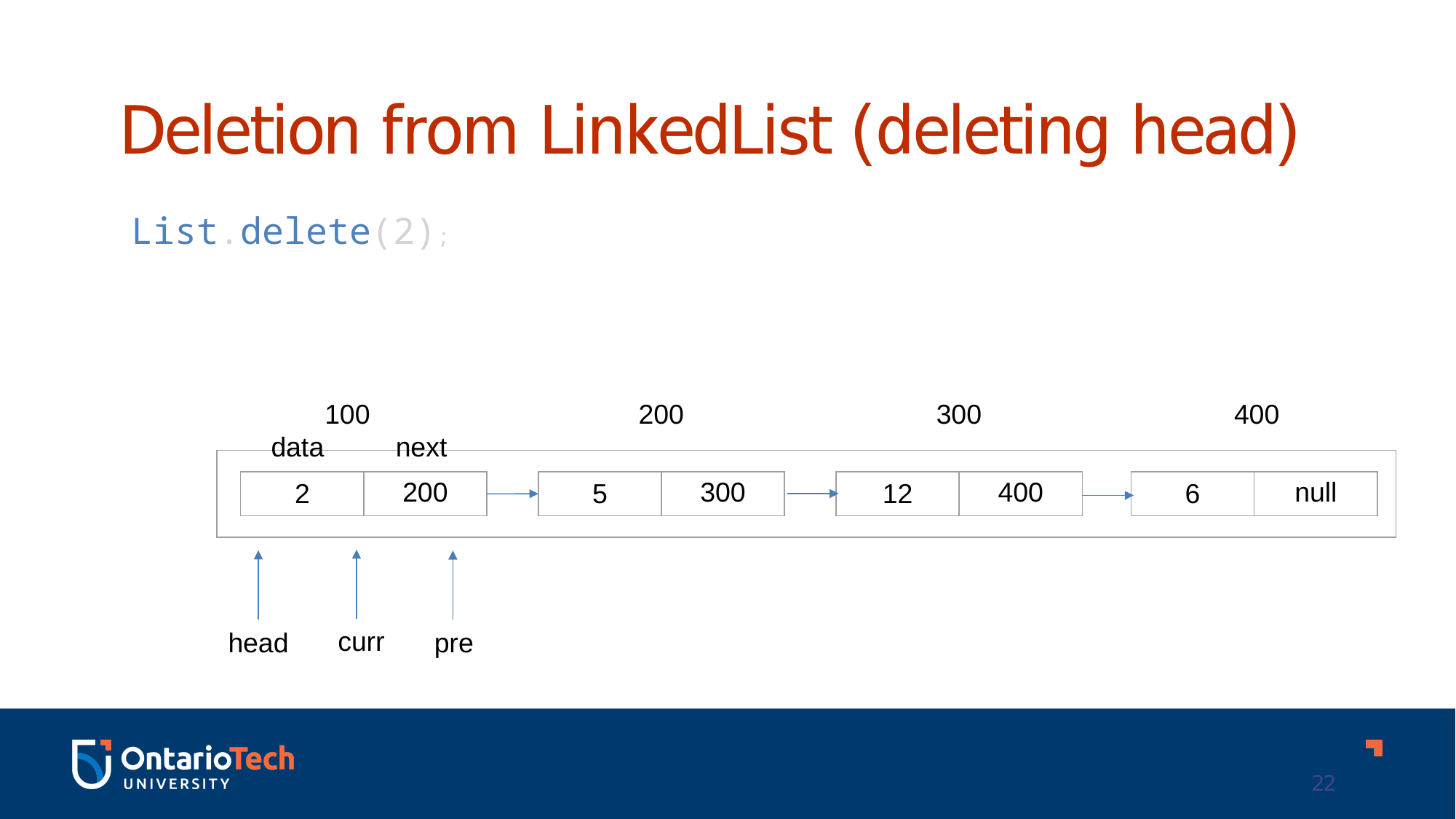

Deletion from LinkedList (deleting head)
List.delete(2);
400
100
200
300
data
next
|  |
| --- |
| 2 | 200 |
| --- | --- |
| 5 | 300 |
| --- | --- |
| 12 | 400 |
| --- | --- |
| 6 | null |
| --- | --- |
curr
head
pre
22